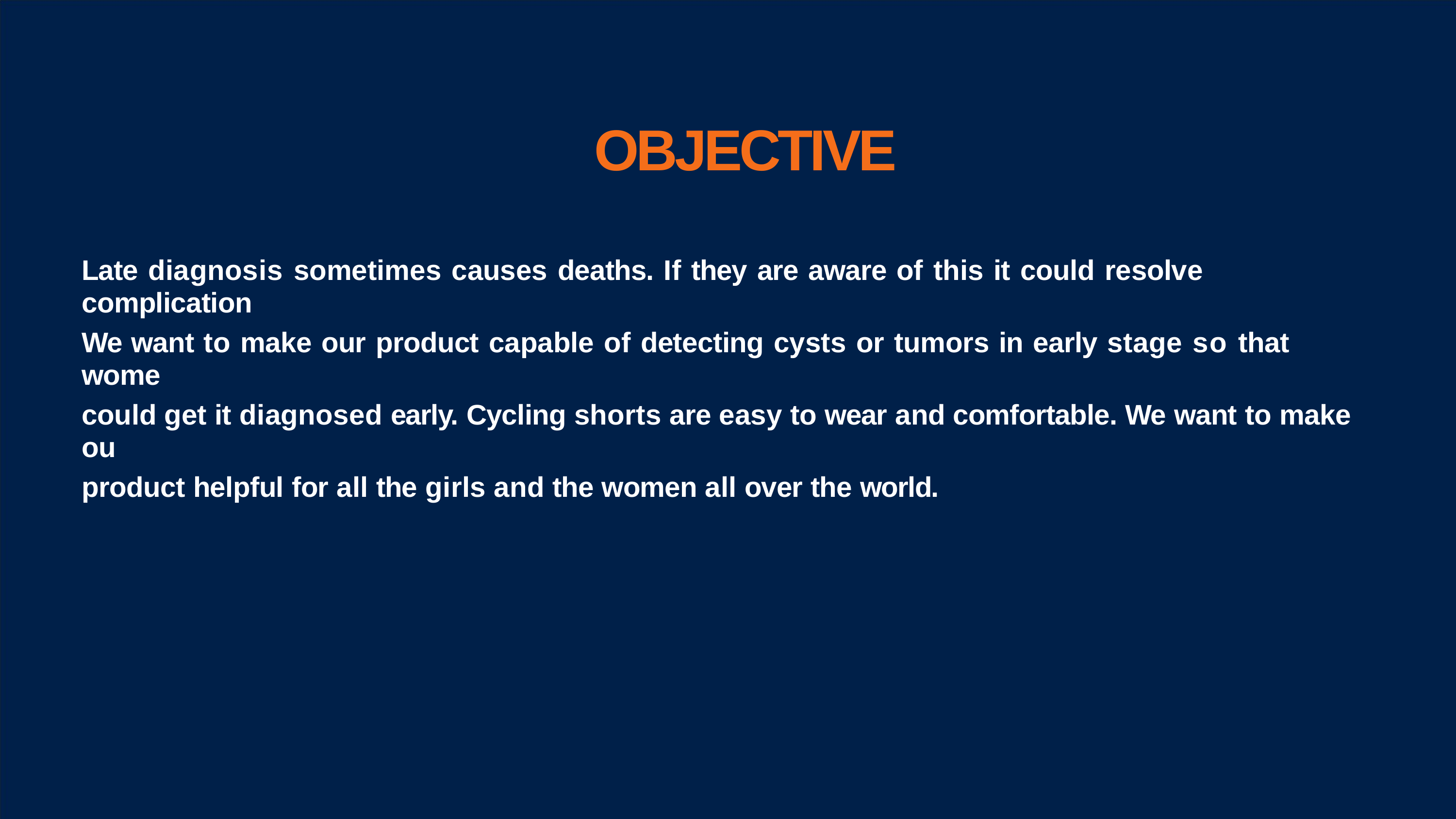

OBJECTIVE
Late diagnosis sometimes causes deaths. If they are aware of this it could resolve complication
We want to make our product capable of detecting cysts or tumors in early stage so that wome
could get it diagnosed early. Cycling shorts are easy to wear and comfortable. We want to make ou
product helpful for all the girls and the women all over the world.